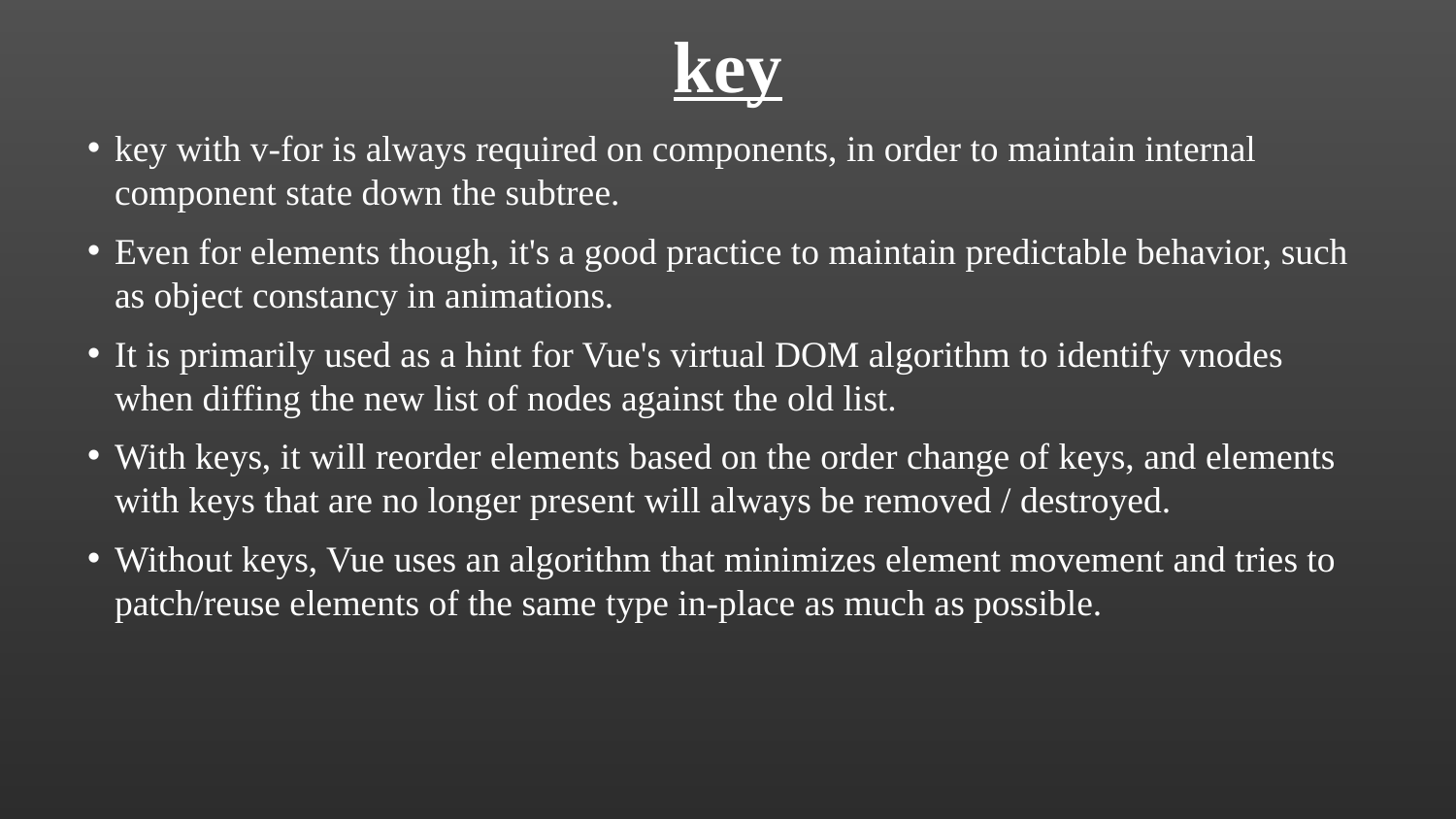

key
key with v-for is always required on components, in order to maintain internal component state down the subtree.
Even for elements though, it's a good practice to maintain predictable behavior, such as object constancy in animations.
It is primarily used as a hint for Vue's virtual DOM algorithm to identify vnodes when diffing the new list of nodes against the old list.
With keys, it will reorder elements based on the order change of keys, and elements with keys that are no longer present will always be removed / destroyed.
Without keys, Vue uses an algorithm that minimizes element movement and tries to patch/reuse elements of the same type in-place as much as possible.